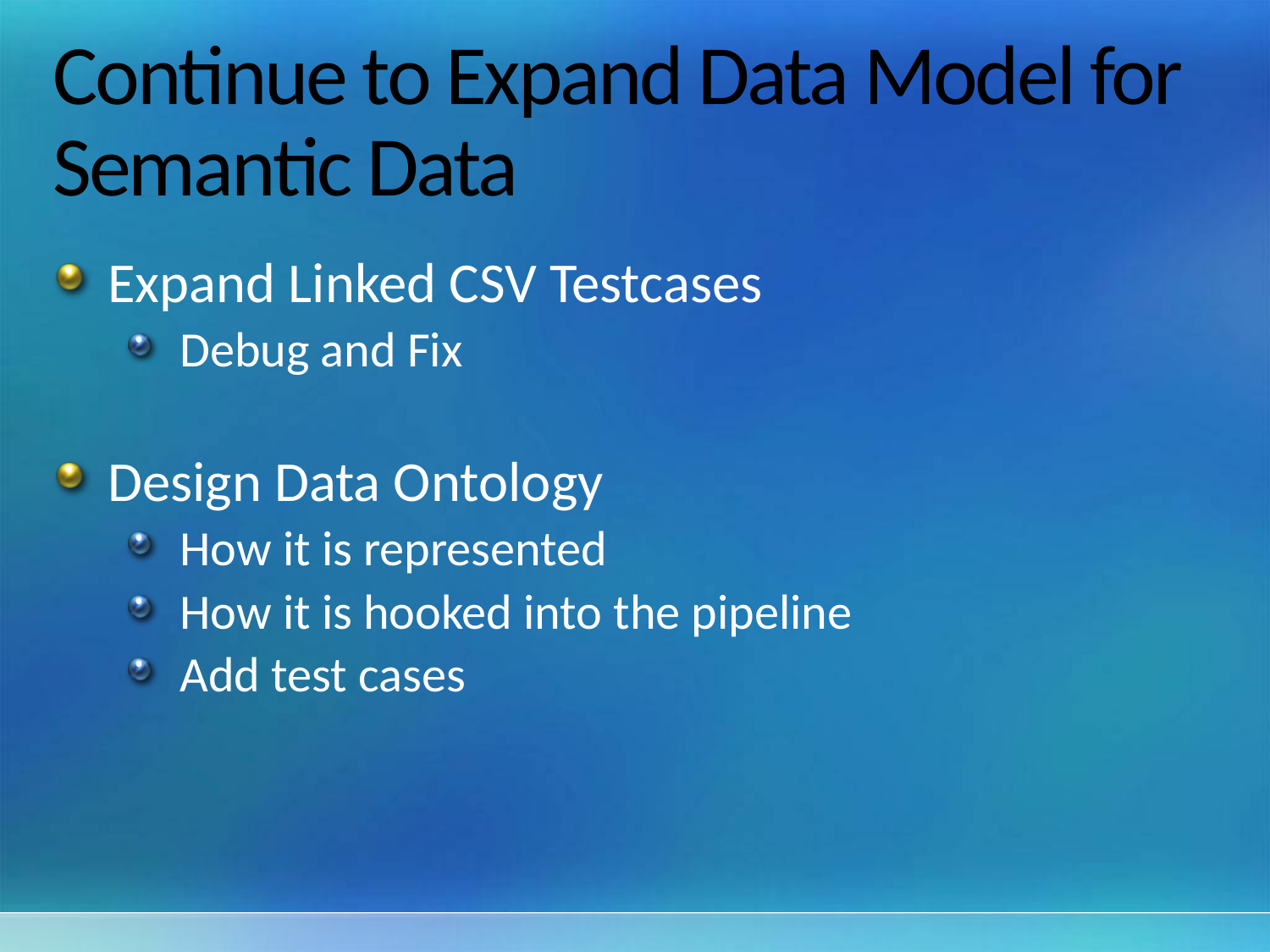

# Continue to Expand Data Model for Semantic Data
Expand Linked CSV Testcases
Debug and Fix

Design Data Ontology
How it is represented
How it is hooked into the pipeline
Add test cases